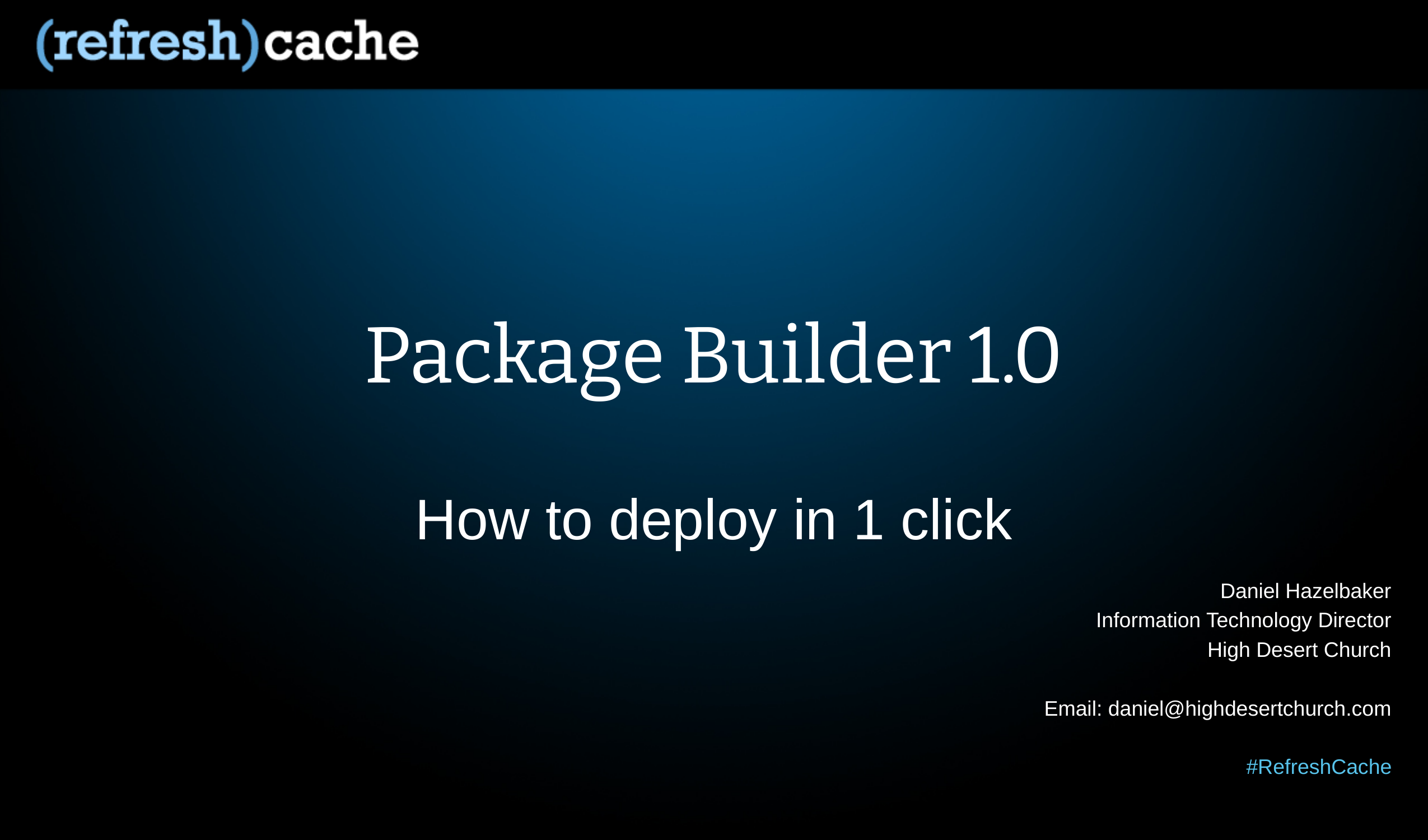

# Package Builder 1.0
How to deploy in 1 click
Daniel Hazelbaker
Information Technology Director
High Desert Church

Email: daniel@highdesertchurch.com